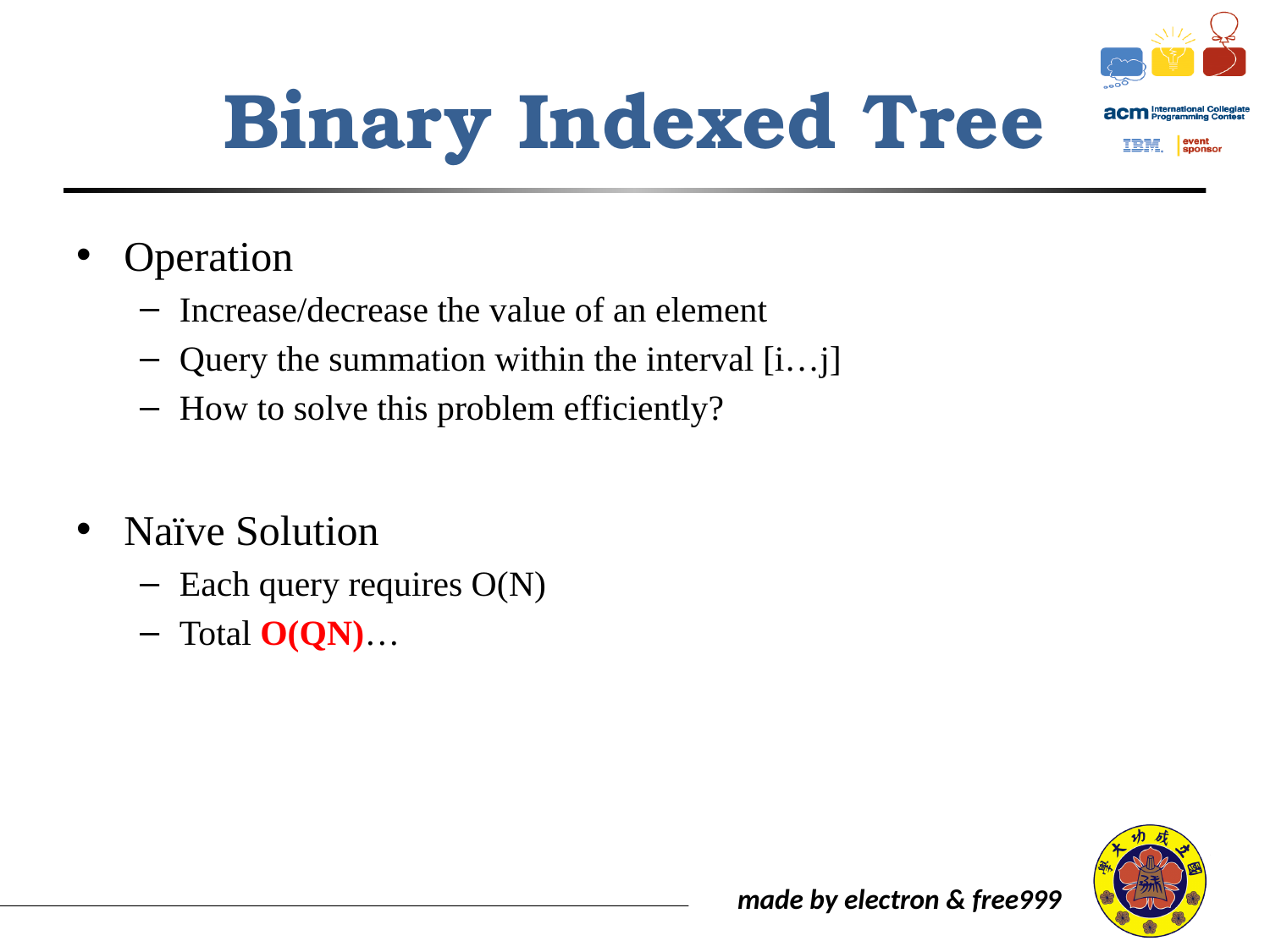

# Binary Indexed Tree
Operation
Increase/decrease the value of an element
Query the summation within the interval [i…j]
How to solve this problem efficiently?

Naïve Solution
Each query requires O(N)
Total O(QN)…